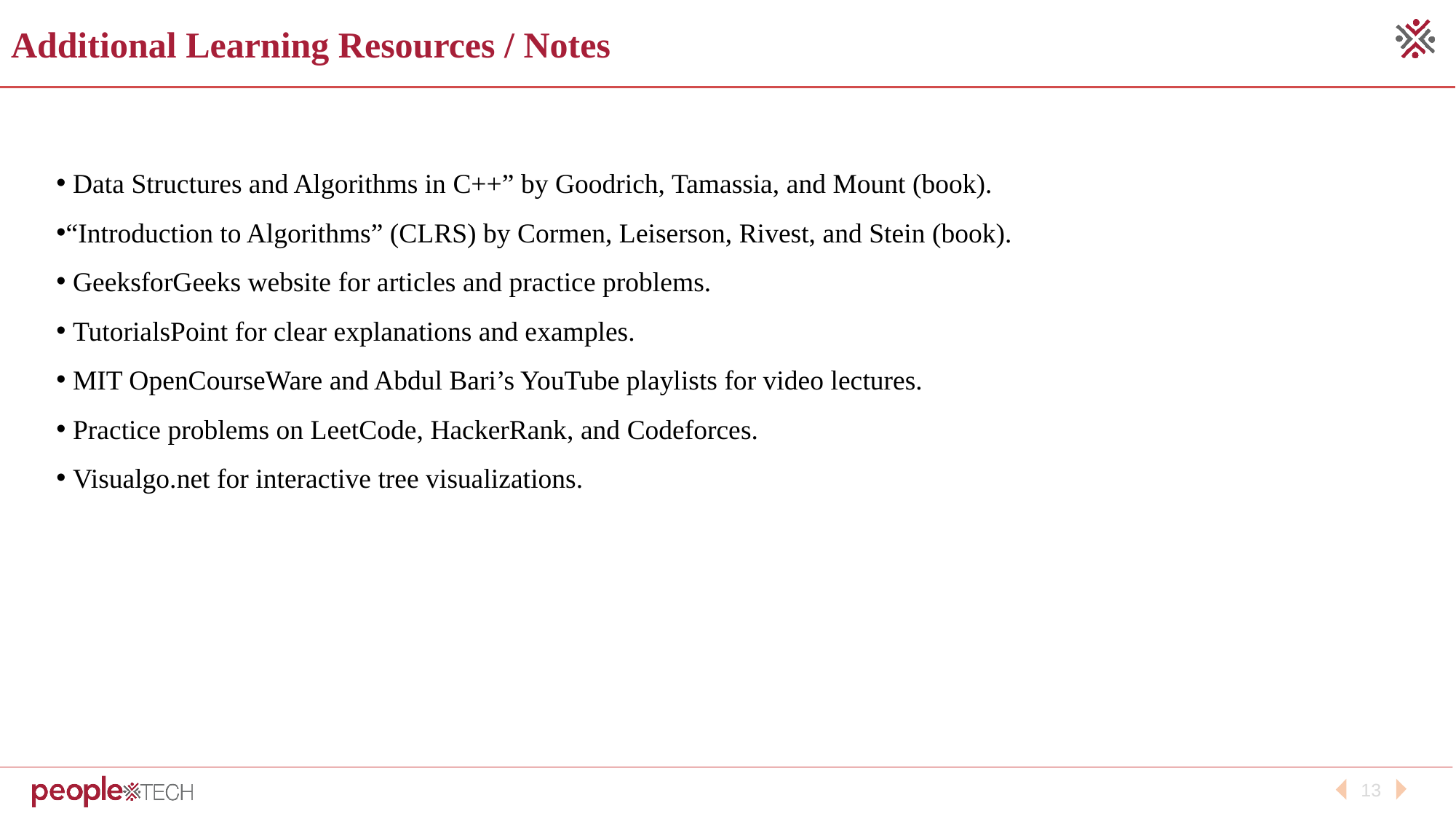

Additional Learning Resources / Notes

 Data Structures and Algorithms in C++” by Goodrich, Tamassia, and Mount (book).
“Introduction to Algorithms” (CLRS) by Cormen, Leiserson, Rivest, and Stein (book).
 GeeksforGeeks website for articles and practice problems.
 TutorialsPoint for clear explanations and examples.
 MIT OpenCourseWare and Abdul Bari’s YouTube playlists for video lectures.
 Practice problems on LeetCode, HackerRank, and Codeforces.
 Visualgo.net for interactive tree visualizations.